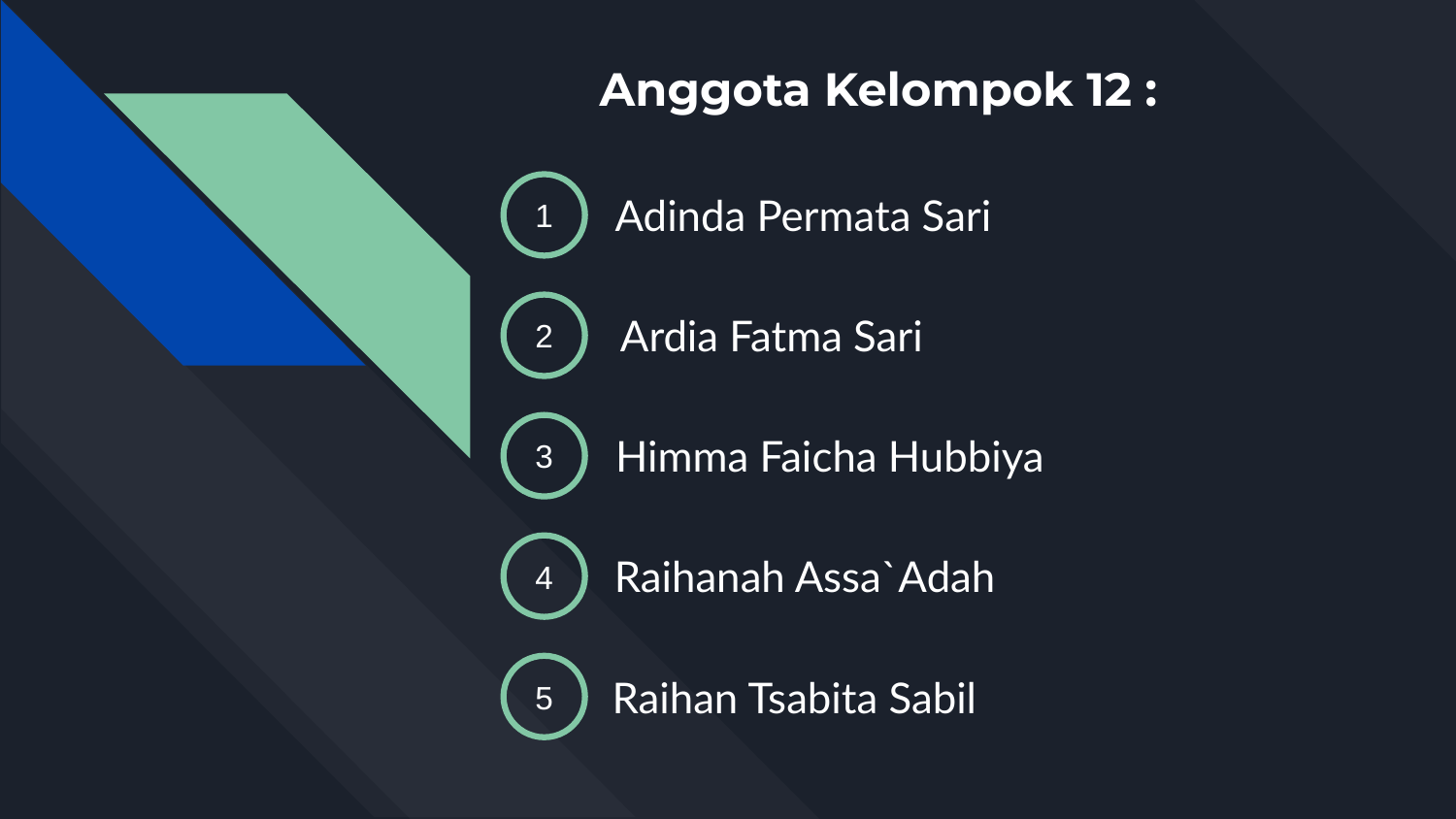

# Anggota Kelompok 12 :
1
Adinda Permata Sari
2
 Ardia Fatma Sari
3
Himma Faicha Hubbiya
4
Raihanah Assa`Adah
5
Raihan Tsabita Sabil